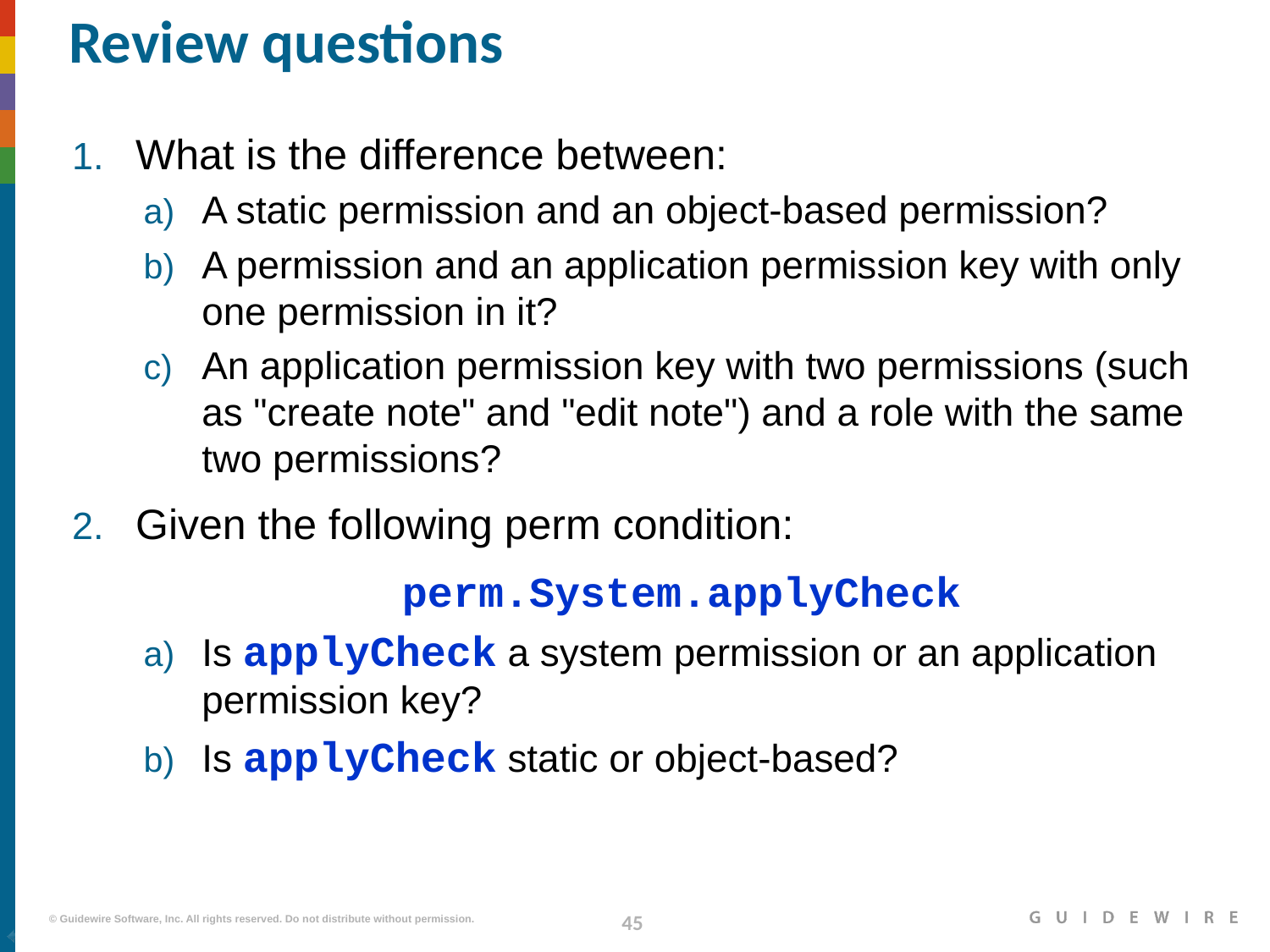

# Review questions
What is the difference between:
A static permission and an object-based permission?
A permission and an application permission key with only one permission in it?
An application permission key with two permissions (such as "create note" and "edit note") and a role with the same two permissions?
Given the following perm condition:
	perm.System.applyCheck
Is applyCheck a system permission or an application permission key?
Is applyCheck static or object-based?